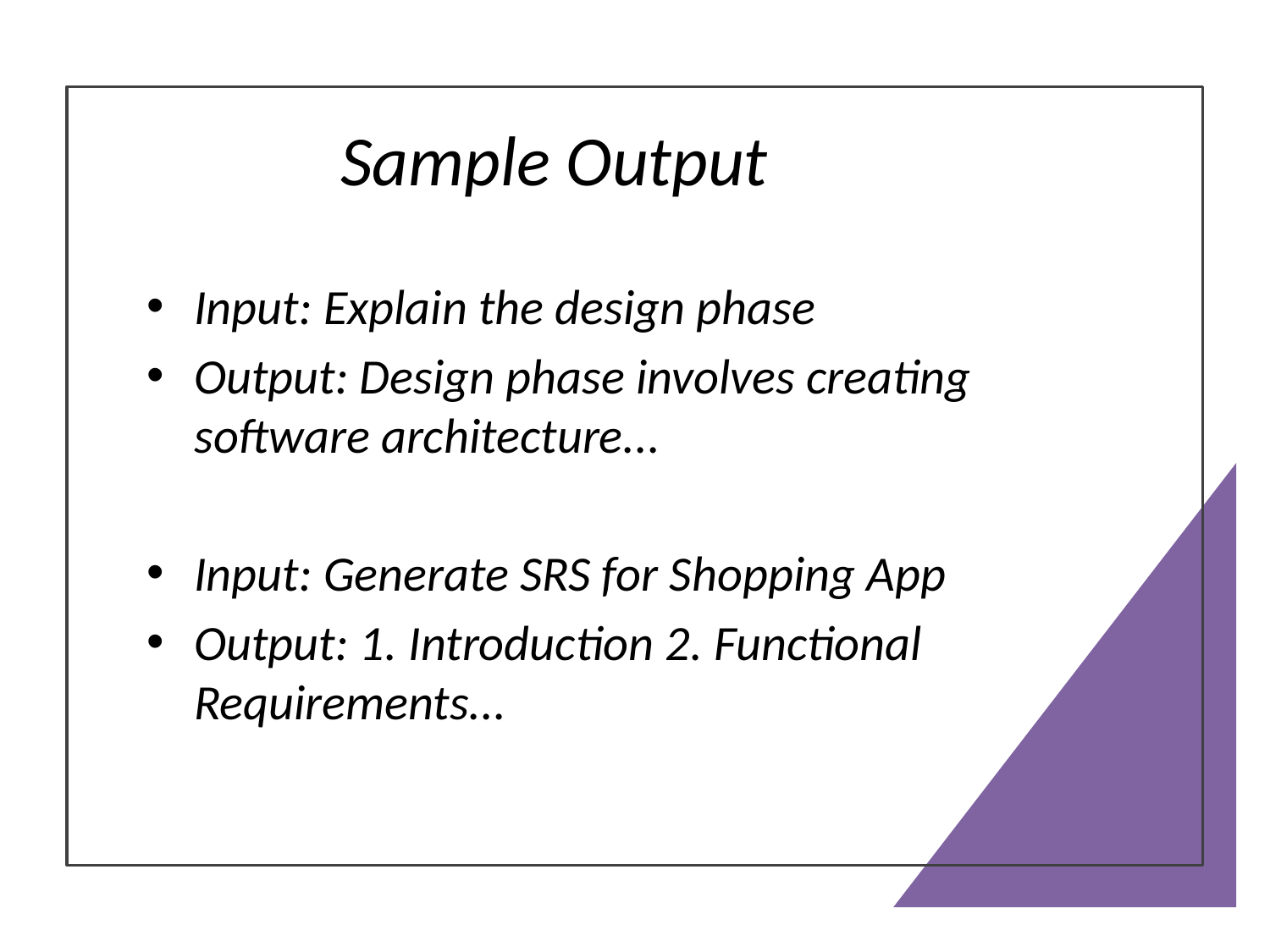

# Sample Output

Input: Explain the design phase
Output: Design phase involves creating software architecture...

Input: Generate SRS for Shopping App
Output: 1. Introduction 2. Functional Requirements...